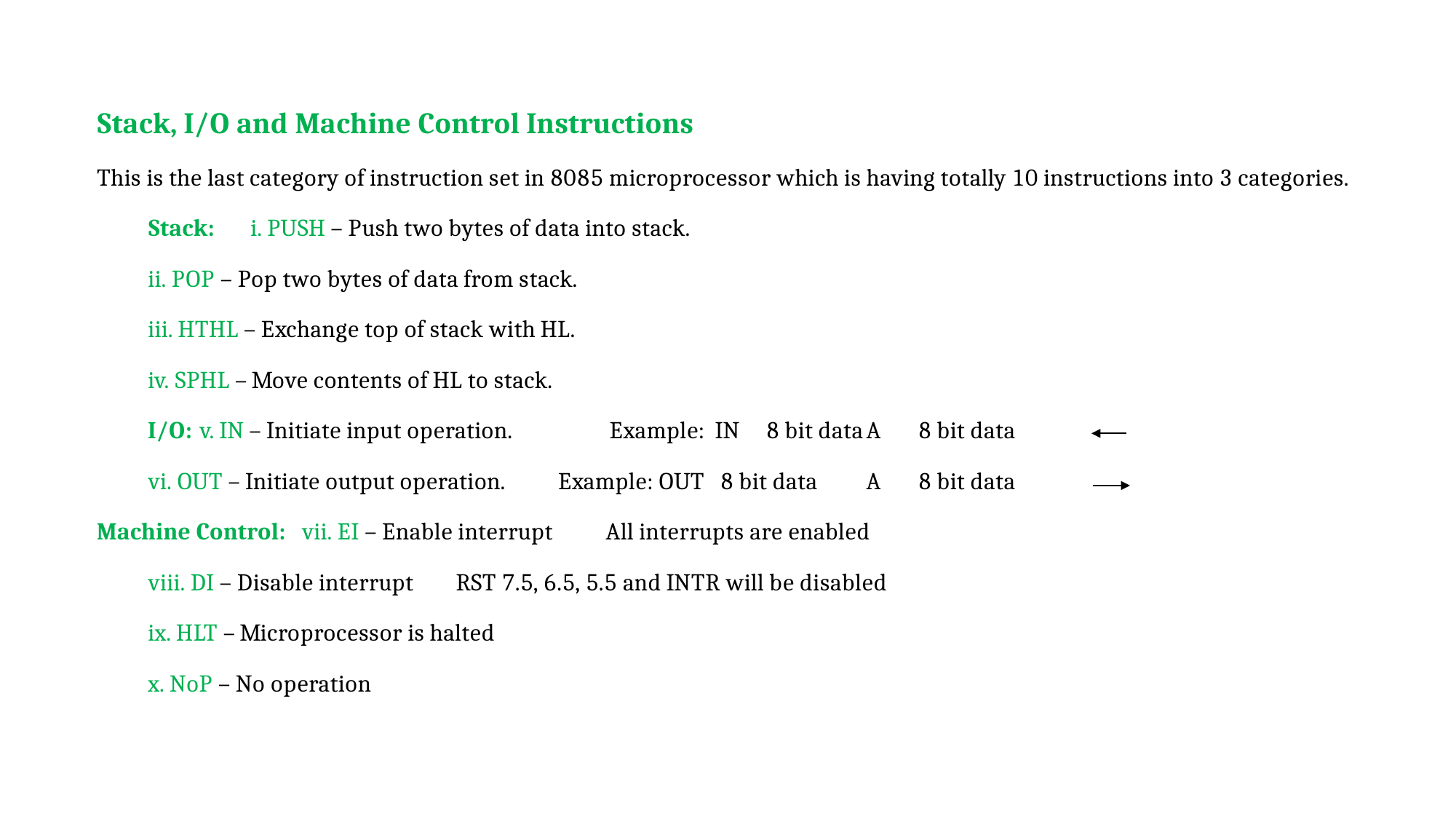

Stack, I/O and Machine Control Instructions
This is the last category of instruction set in 8085 microprocessor which is having totally 10 instructions into 3 categories.
	Stack:	i. PUSH – Push two bytes of data into stack.
		ii. POP – Pop two bytes of data from stack.
		iii. HTHL – Exchange top of stack with HL.
		iv. SPHL – Move contents of HL to stack.
	I/O:	v. IN – Initiate input operation. 	        	Example:  IN     8 bit data	A       8 bit data
		vi. OUT – Initiate output operation.     	Example: OUT   8 bit data	A       8 bit data
Machine Control:	vii. EI – Enable interrupt	         All interrupts are enabled
		viii. DI – Disable interrupt        RST 7.5, 6.5, 5.5 and INTR will be disabled
		ix. HLT – Microprocessor is halted
		x. NoP – No operation